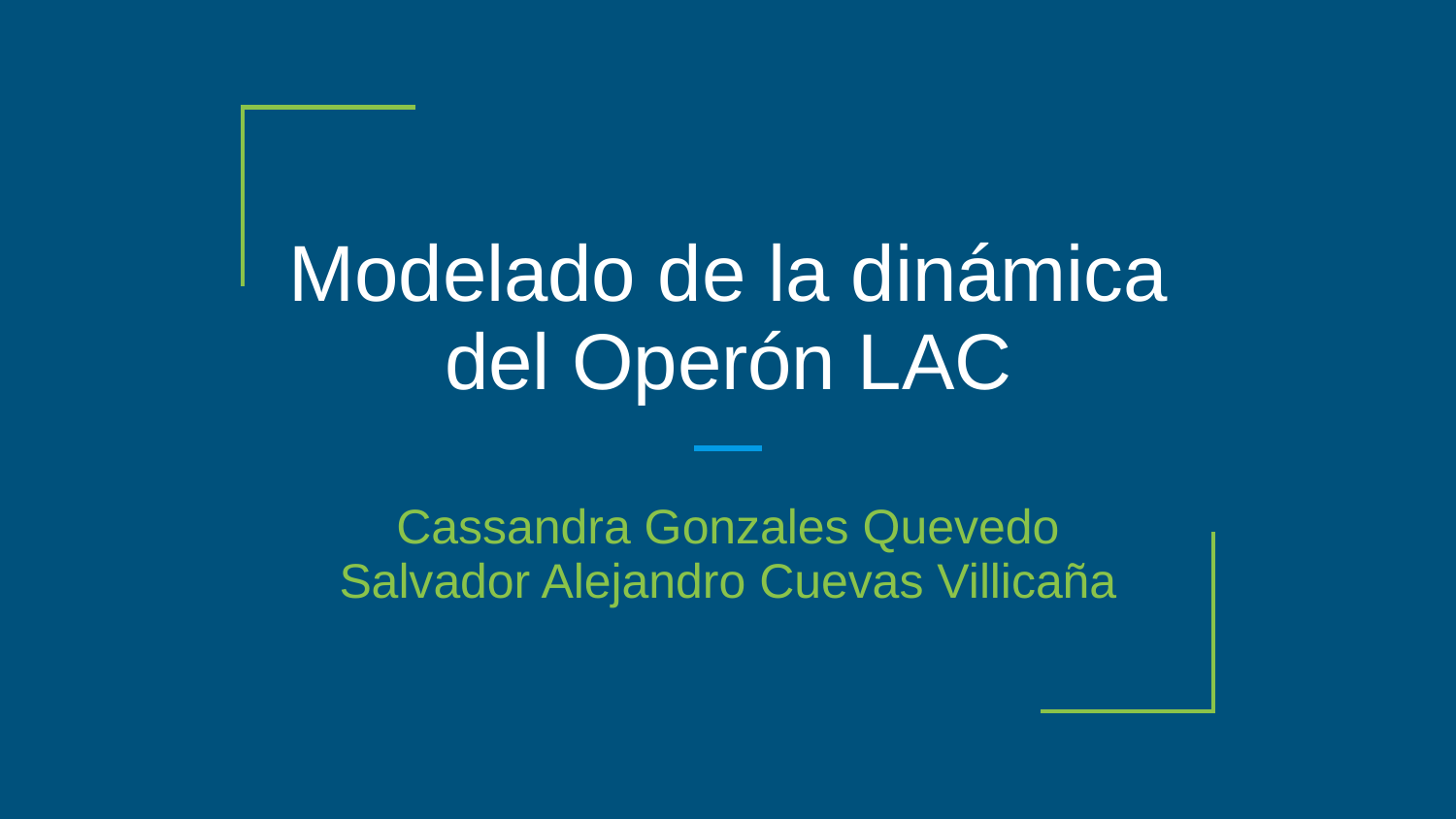

# Modelado de la dinámica del Operón LAC
Cassandra Gonzales Quevedo
Salvador Alejandro Cuevas Villicaña